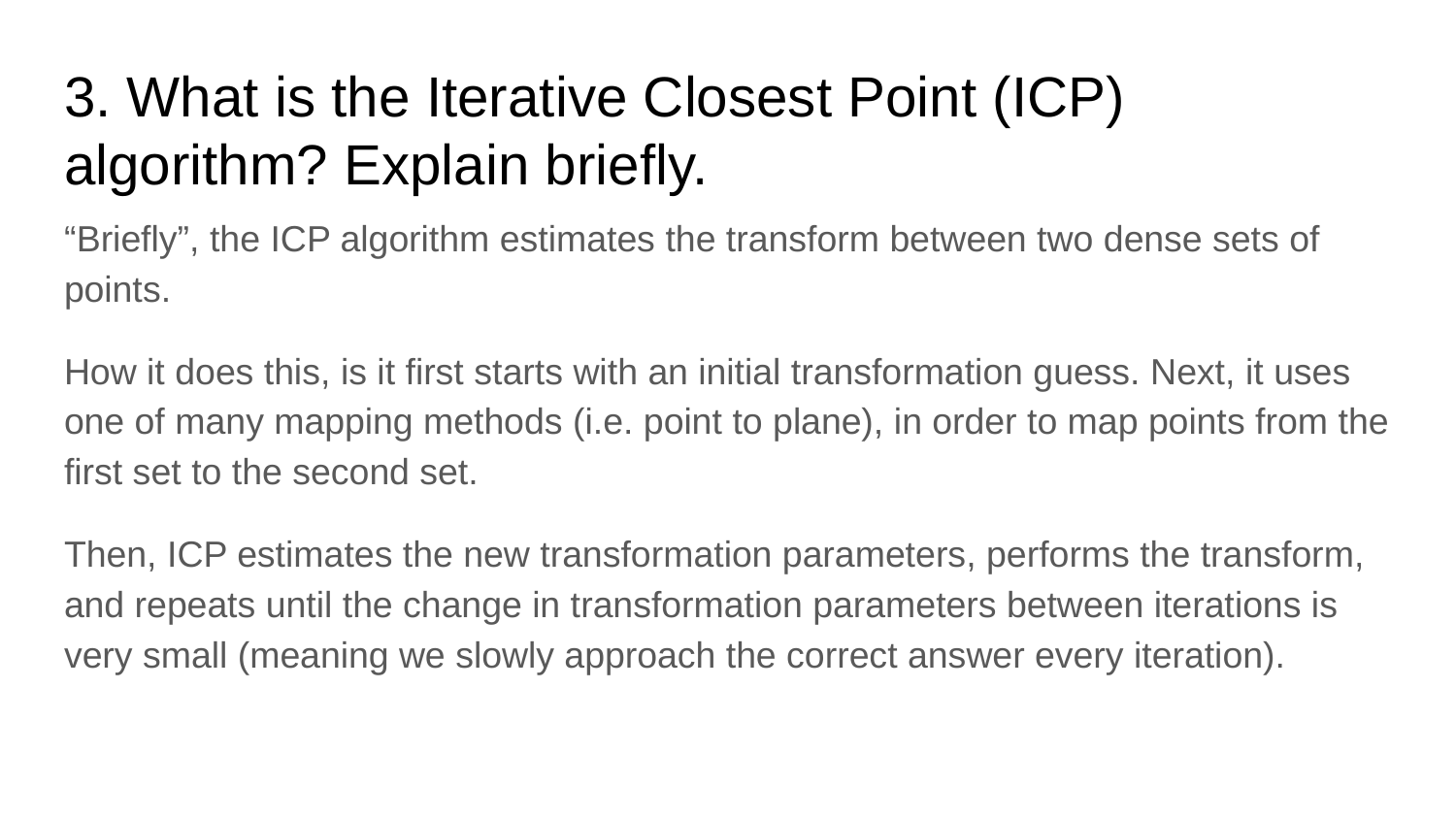

# 3. What is the Iterative Closest Point (ICP) algorithm? Explain briefly.
“Briefly”, the ICP algorithm estimates the transform between two dense sets of points.
How it does this, is it first starts with an initial transformation guess. Next, it uses one of many mapping methods (i.e. point to plane), in order to map points from the first set to the second set.
Then, ICP estimates the new transformation parameters, performs the transform, and repeats until the change in transformation parameters between iterations is very small (meaning we slowly approach the correct answer every iteration).